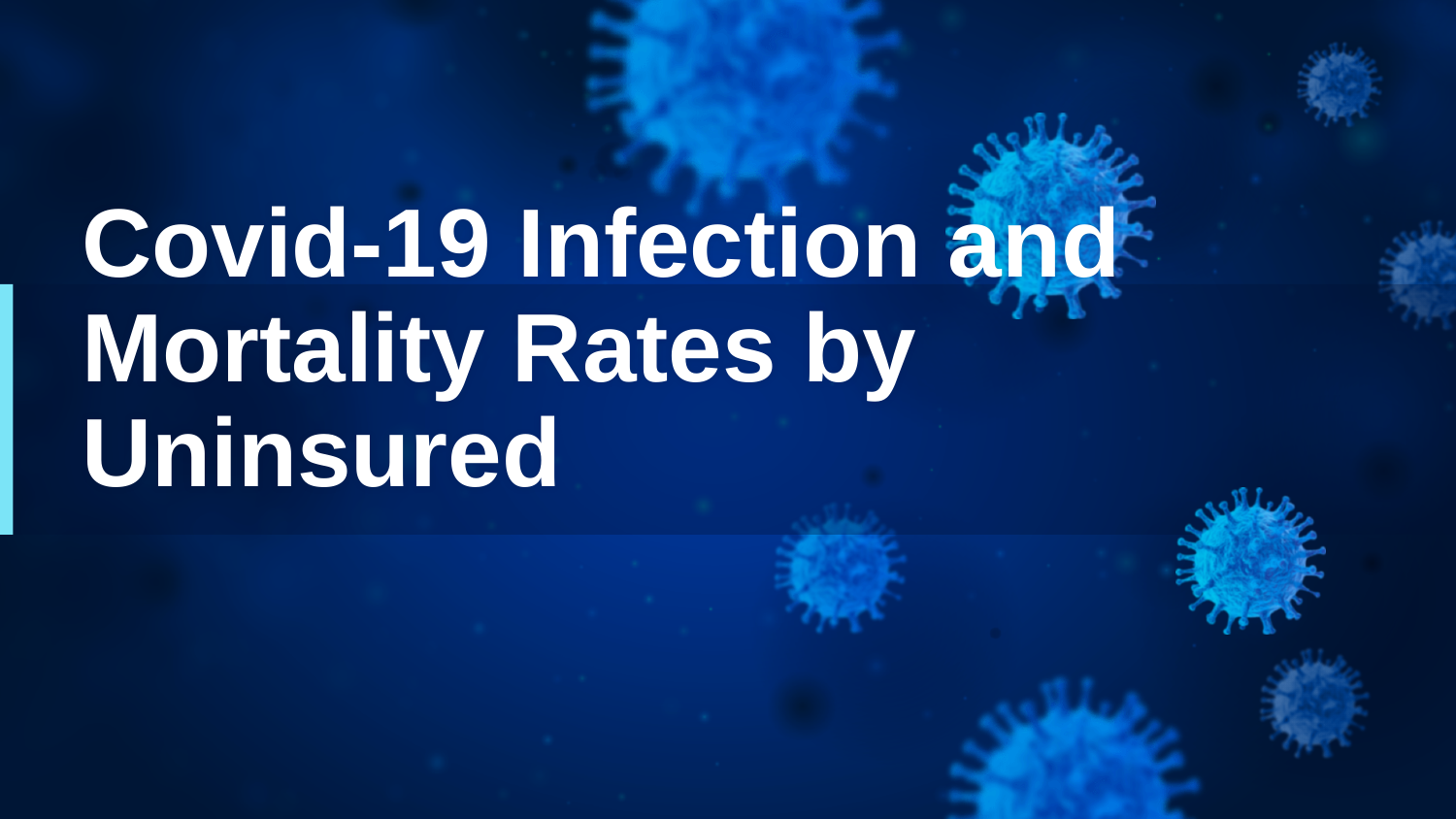

# Covid-19 Infection and Mortality Rates by Uninsured